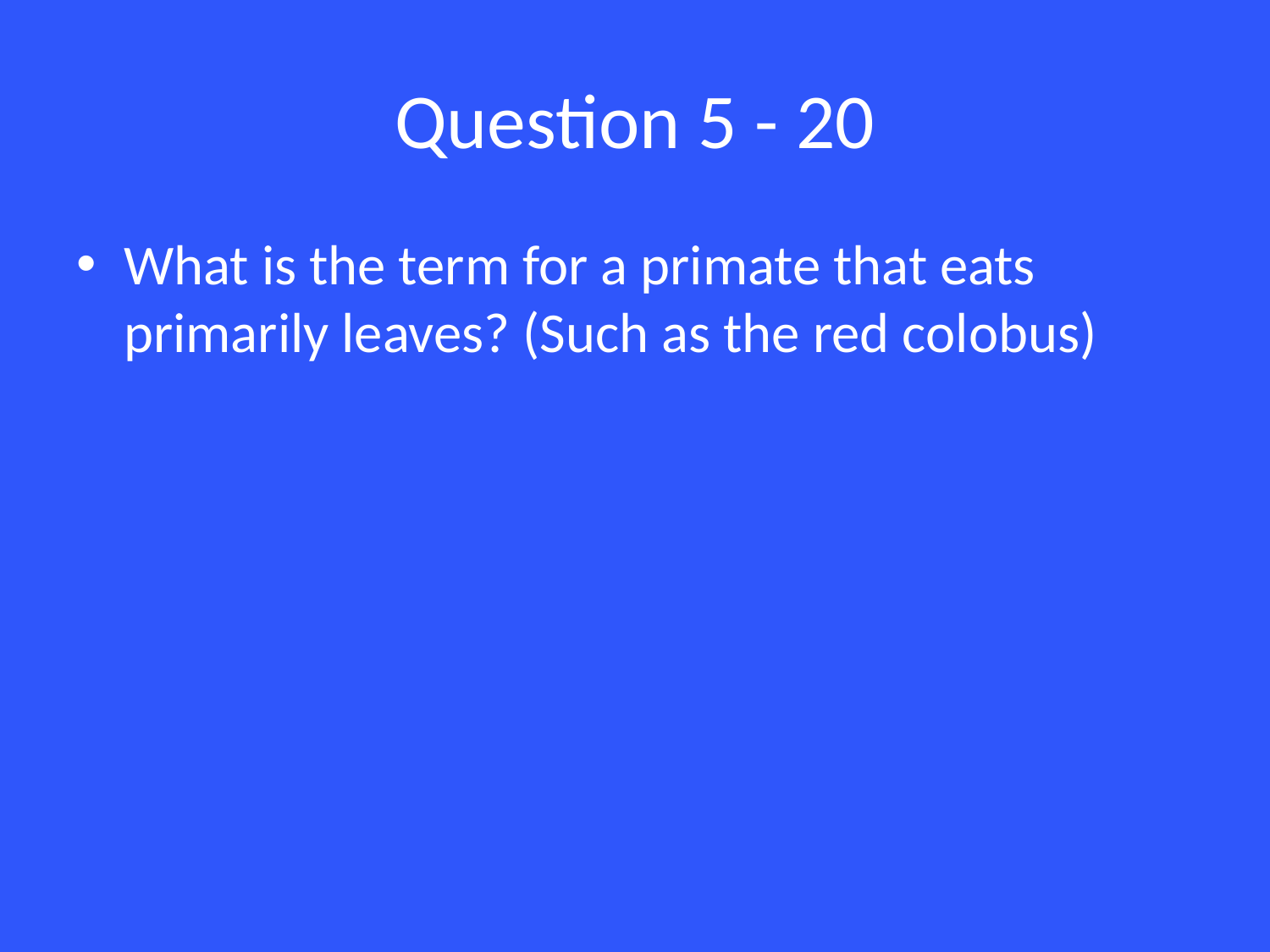

# Question 5 - 20
What is the term for a primate that eats primarily leaves? (Such as the red colobus)